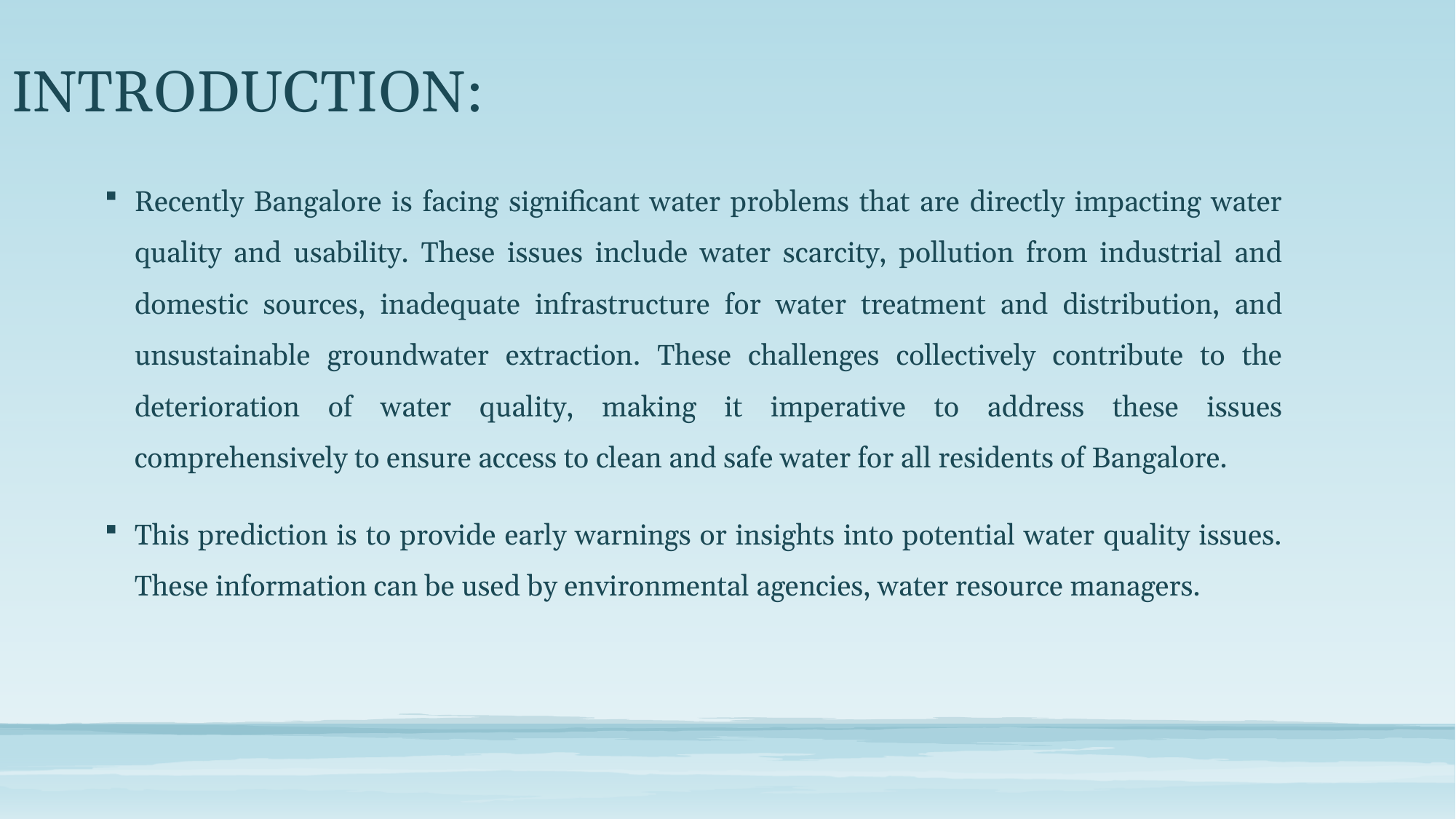

# INTRODUCTION:
Recently Bangalore is facing significant water problems that are directly impacting water quality and usability. These issues include water scarcity, pollution from industrial and domestic sources, inadequate infrastructure for water treatment and distribution, and unsustainable groundwater extraction. These challenges collectively contribute to the deterioration of water quality, making it imperative to address these issues comprehensively to ensure access to clean and safe water for all residents of Bangalore.
This prediction is to provide early warnings or insights into potential water quality issues. These information can be used by environmental agencies, water resource managers.